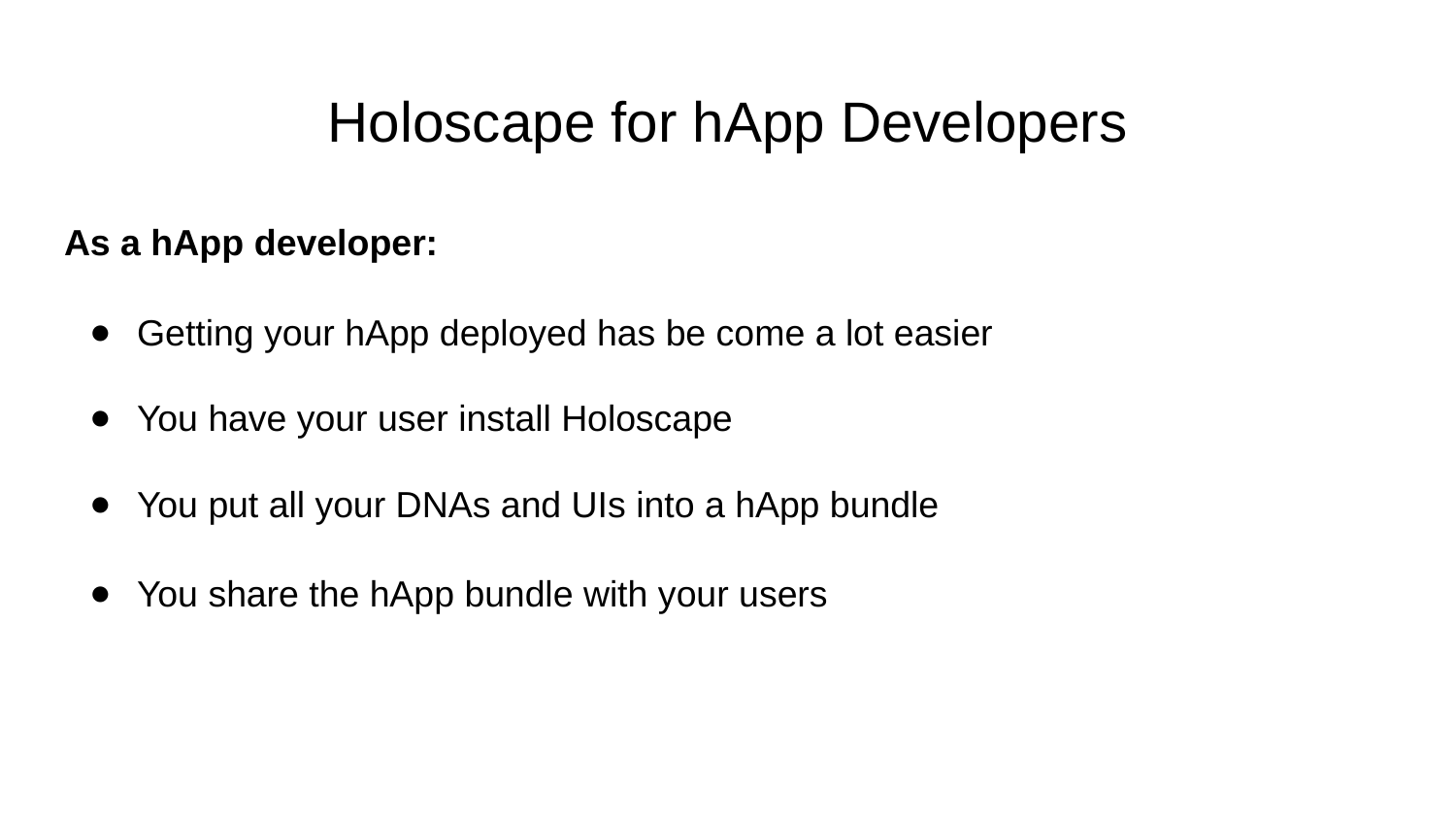

# Holoscape for hApp Developers
As a hApp developer:
Getting your hApp deployed has be come a lot easier
You have your user install Holoscape
You put all your DNAs and UIs into a hApp bundle
You share the hApp bundle with your users